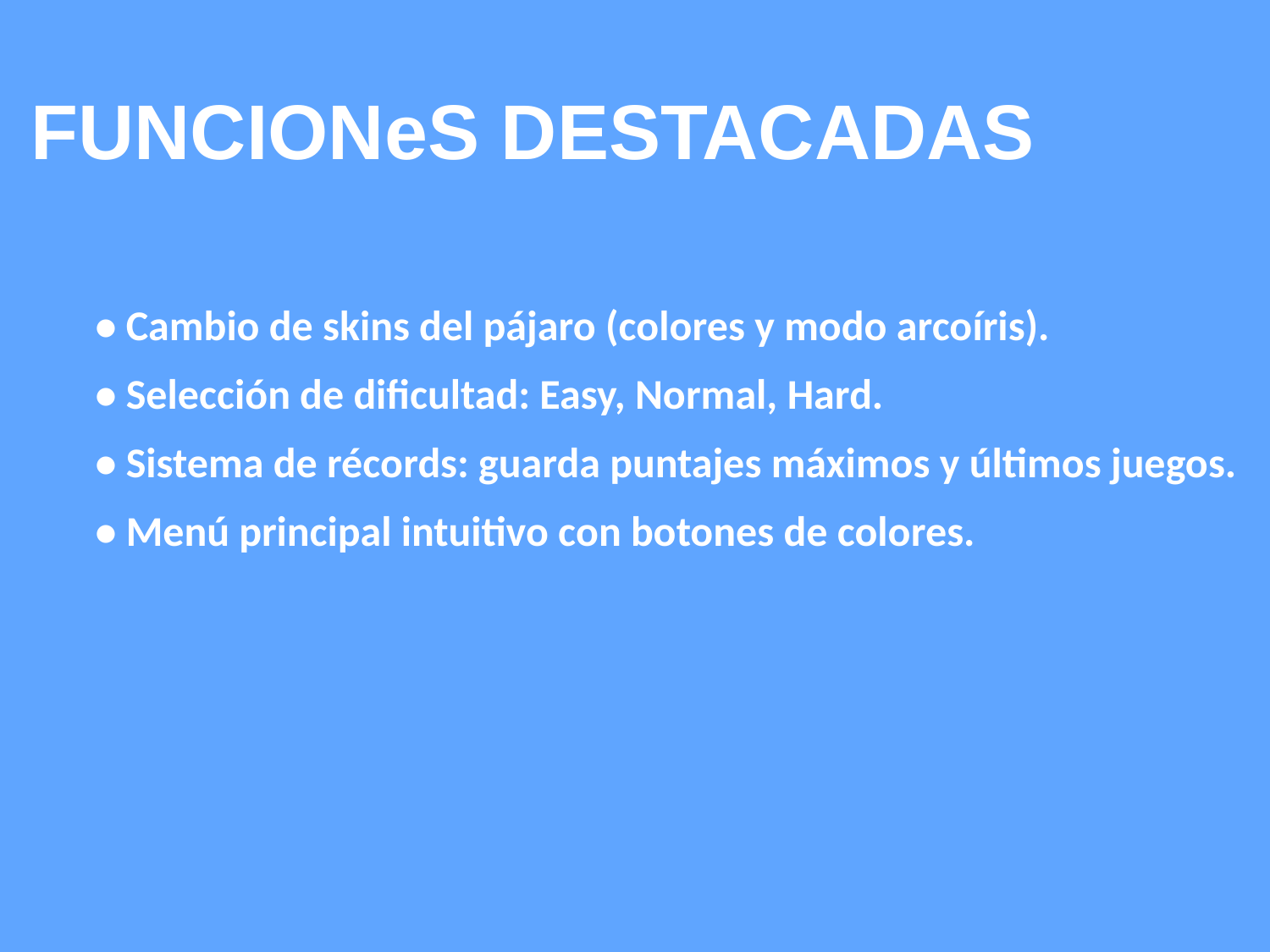

FUNCIONeS DESTACADAS

• Cambio de skins del pájaro (colores y modo arcoíris).
• Selección de dificultad: Easy, Normal, Hard.
• Sistema de récords: guarda puntajes máximos y últimos juegos.
• Menú principal intuitivo con botones de colores.